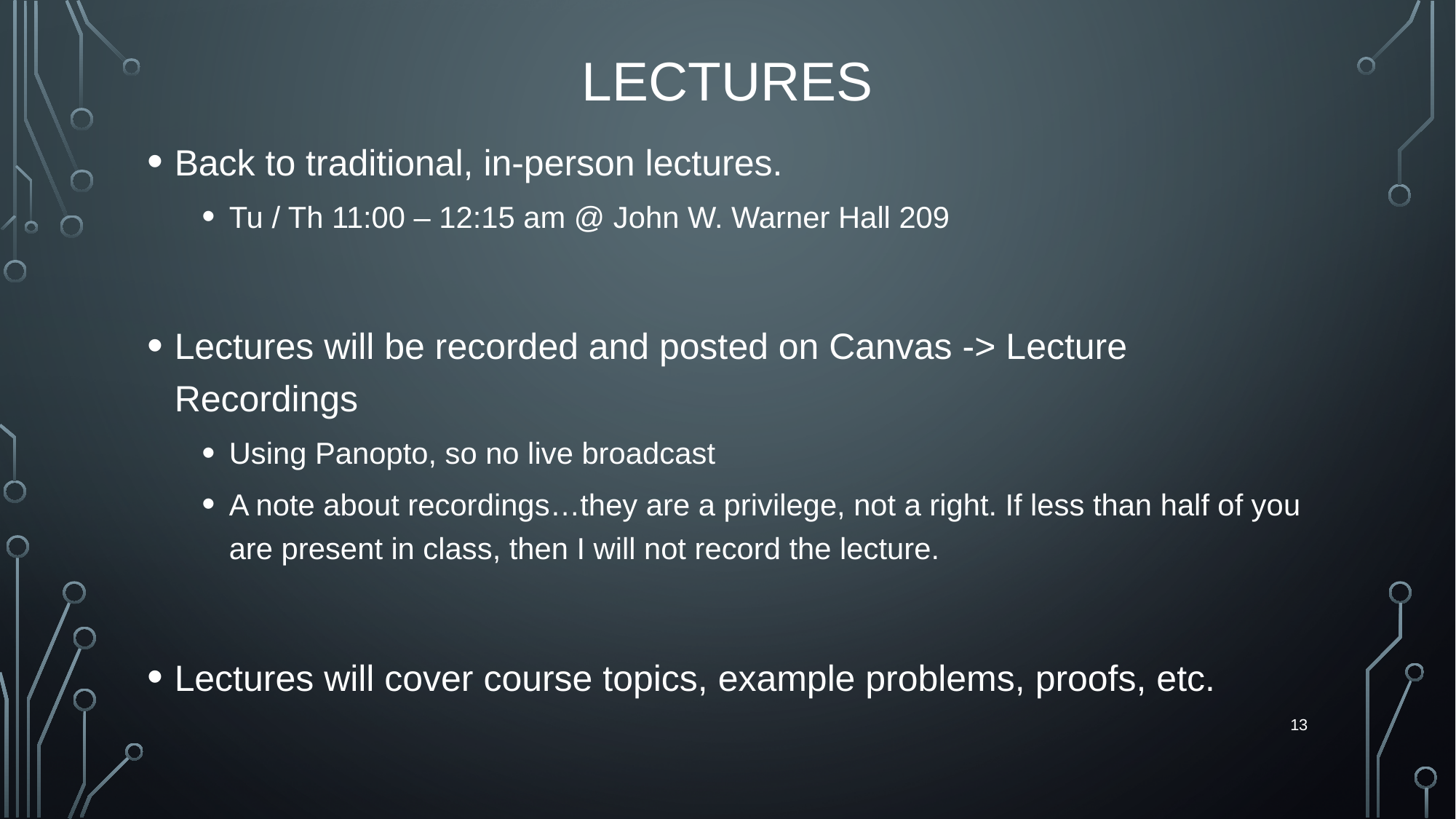

# Lectures
Back to traditional, in-person lectures.
Tu / Th 11:00 – 12:15 am @ John W. Warner Hall 209

Lectures will be recorded and posted on Canvas -> Lecture Recordings
Using Panopto, so no live broadcast
A note about recordings…they are a privilege, not a right. If less than half of you are present in class, then I will not record the lecture.

Lectures will cover course topics, example problems, proofs, etc.

13